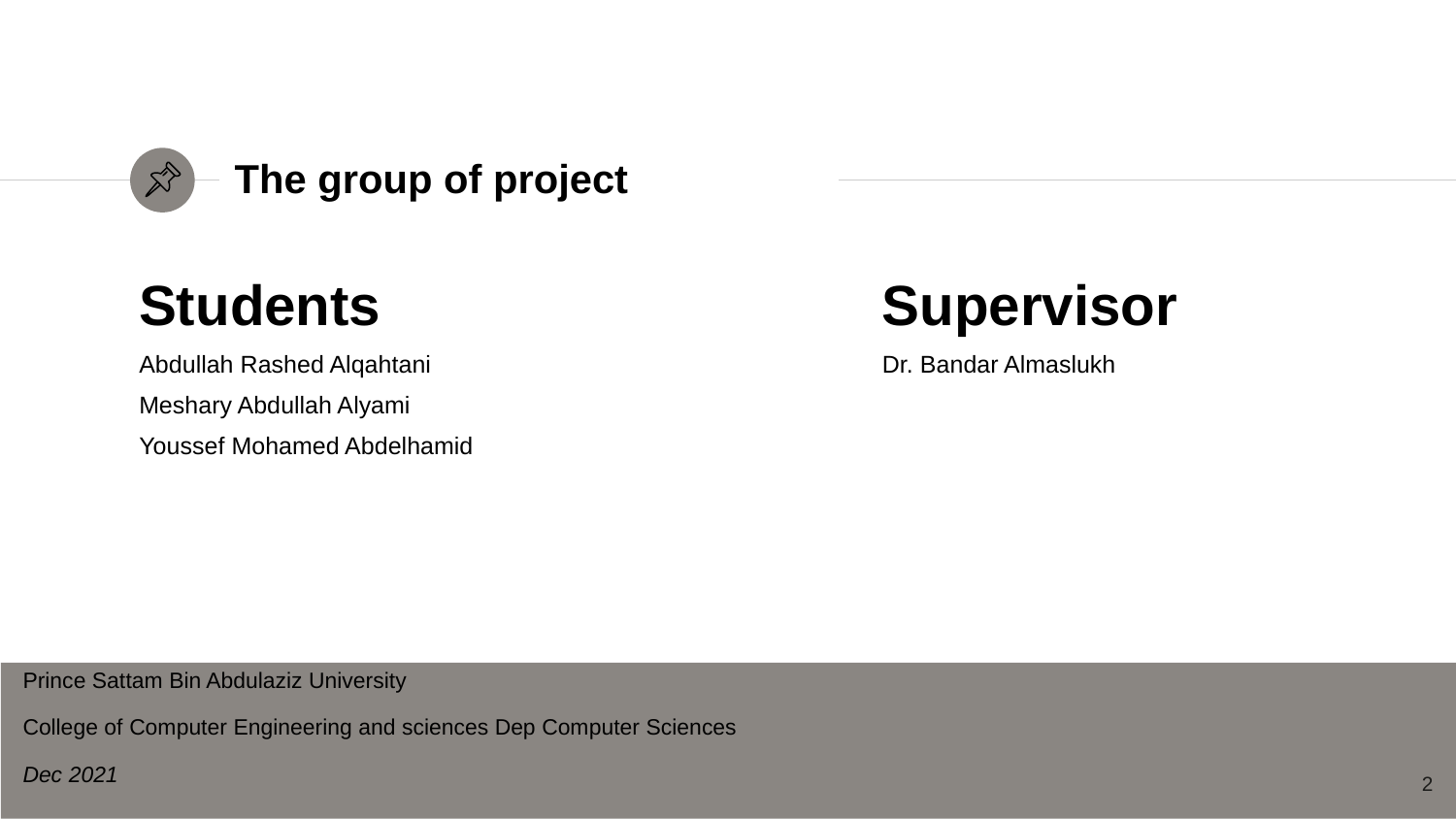

# The group of project

Students
Abdullah Rashed Alqahtani
Meshary Abdullah Alyami
Youssef Mohamed Abdelhamid
Supervisor
Dr. Bandar Almaslukh
Prince Sattam Bin Abdulaziz University
College of Computer Engineering and sciences Dep Computer Sciences
Dec 2021

2